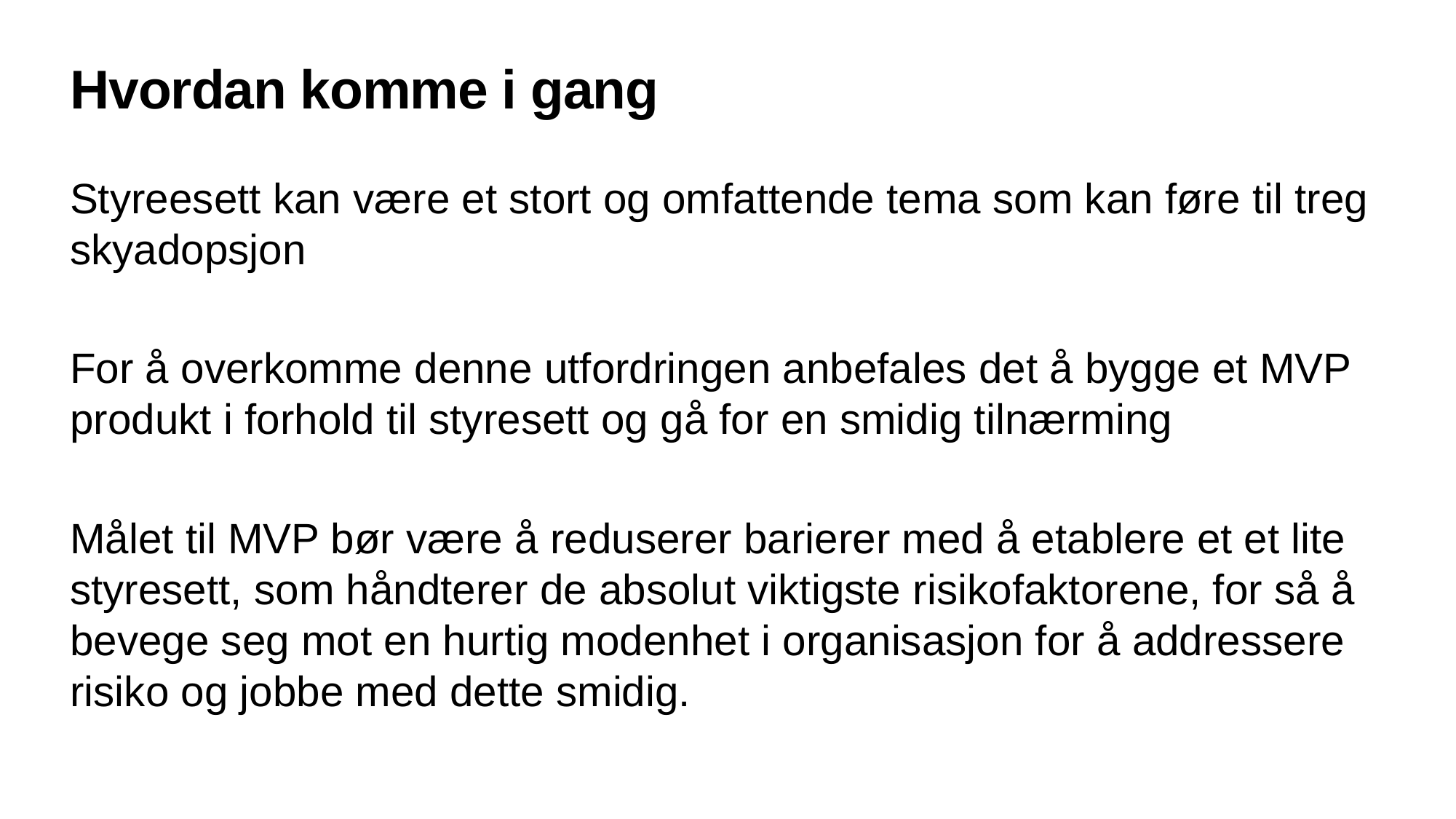

# Hvordan komme i gang
Styreesett kan være et stort og omfattende tema som kan føre til treg skyadopsjon

For å overkomme denne utfordringen anbefales det å bygge et MVP produkt i forhold til styresett og gå for en smidig tilnærming

Målet til MVP bør være å reduserer barierer med å etablere et et lite styresett, som håndterer de absolut viktigste risikofaktorene, for så å bevege seg mot en hurtig modenhet i organisasjon for å addressere risiko og jobbe med dette smidig.